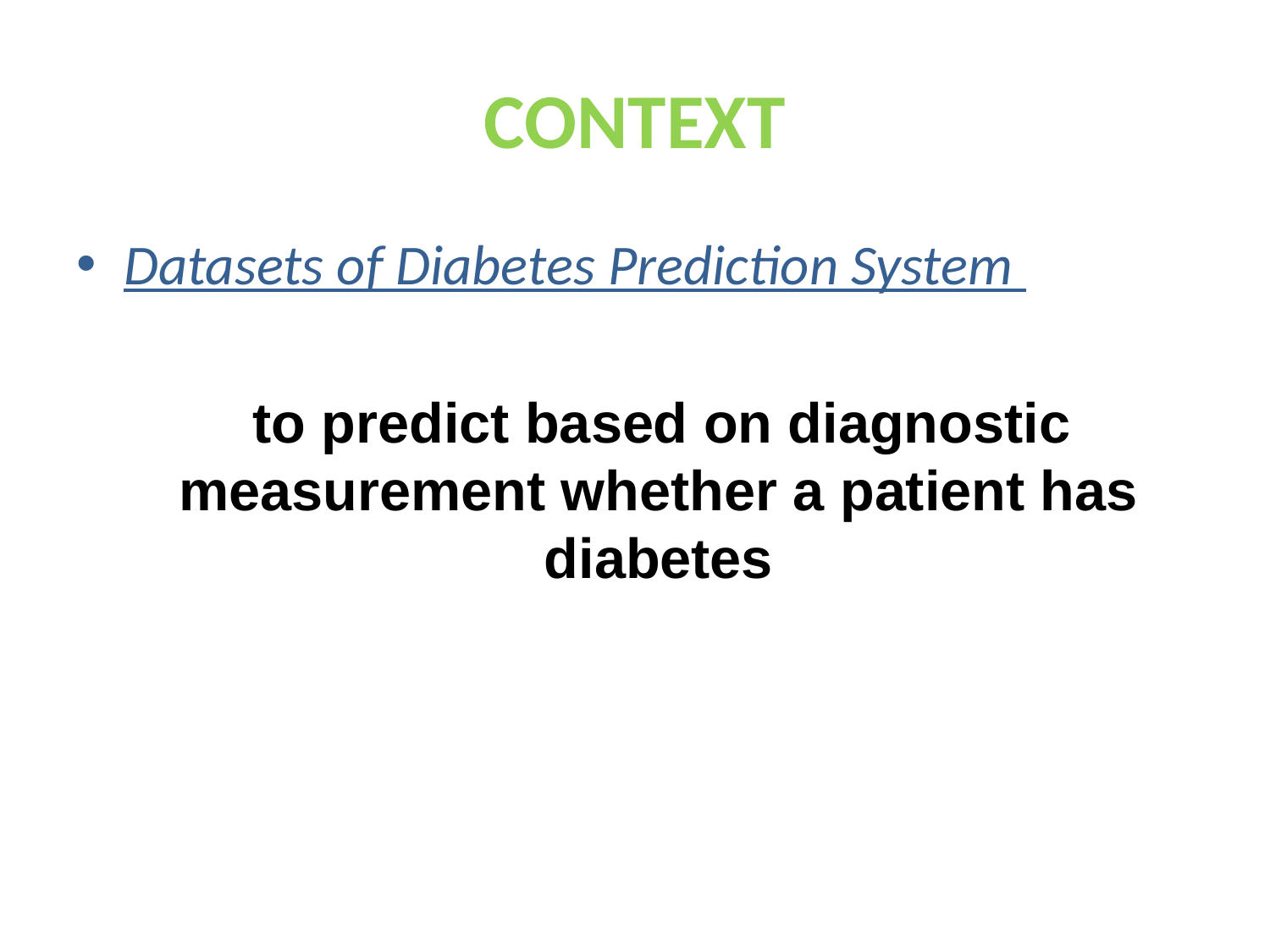

# CONTEXT
Datasets of Diabetes Prediction System

    to predict based on diagnostic measurement whether a patient has diabetes